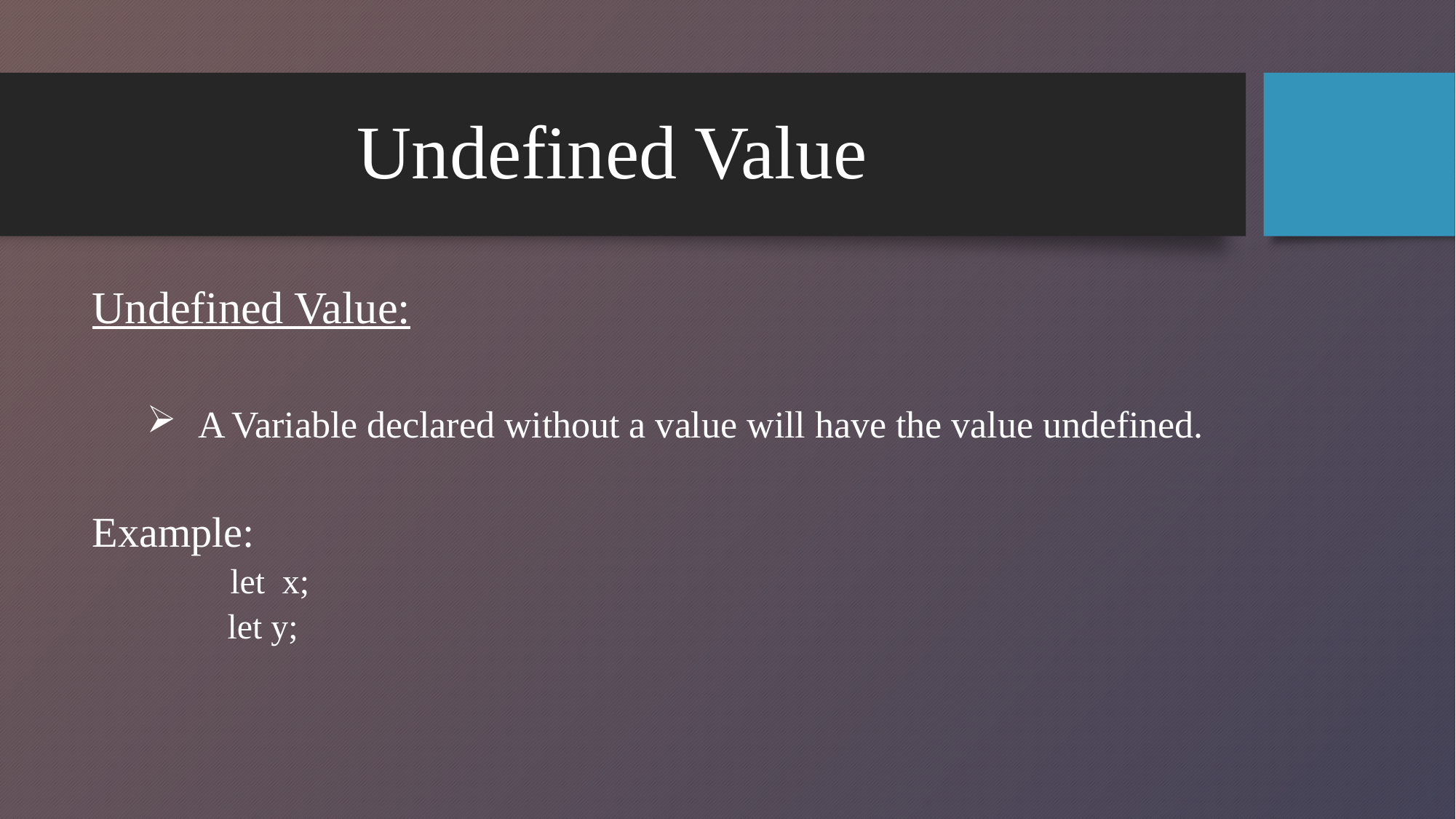

# Undefined Value
Undefined Value:

  A Variable declared without a value will have the value undefined.

Example:
   let  x;
   let y;